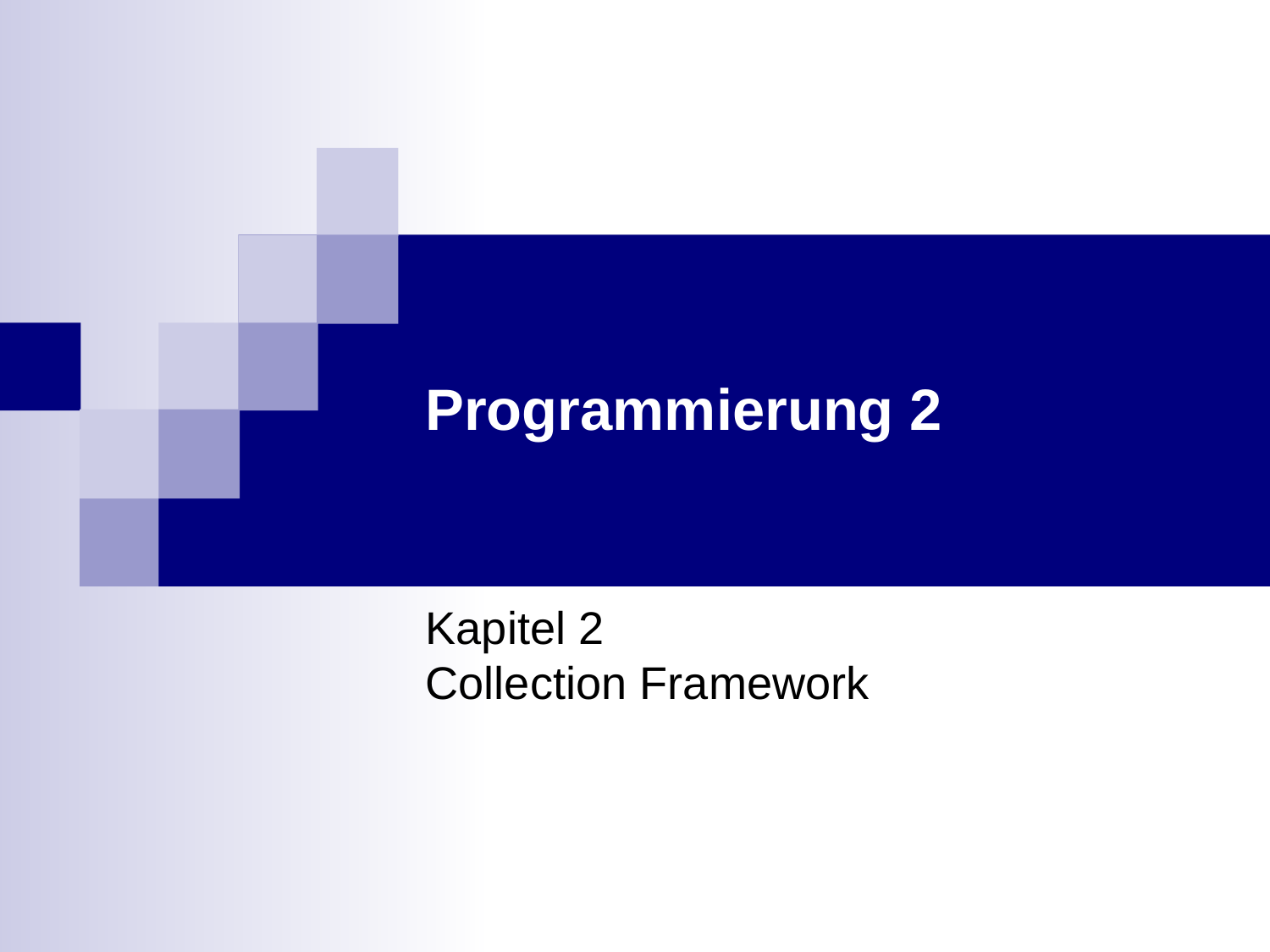

# Programmierung 2
Kapitel 2
Collection Framework